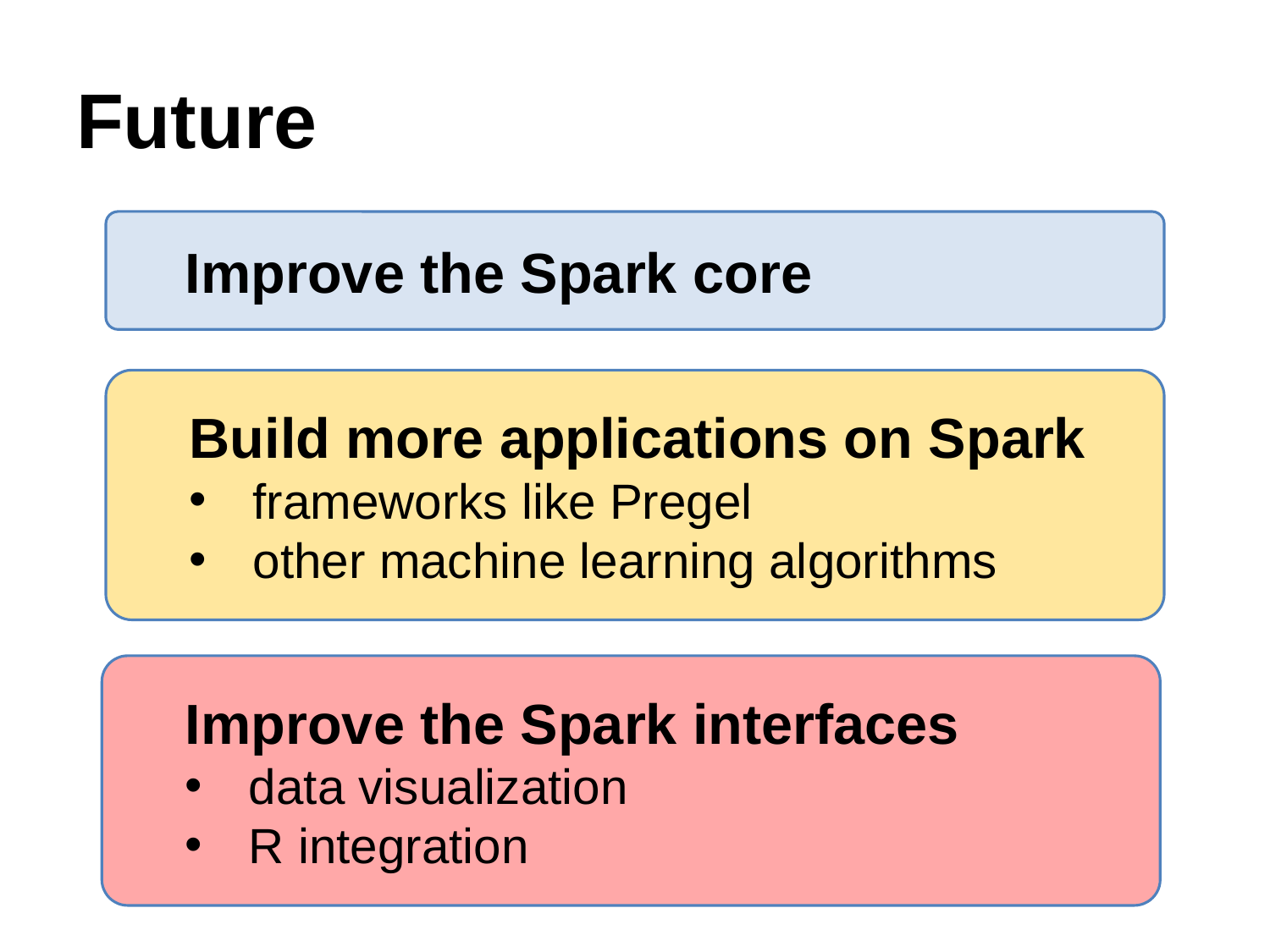

# Future
Improve the Spark core
Build more applications on Spark
frameworks like Pregel
other machine learning algorithms
Improve the Spark interfaces
data visualization
R integration